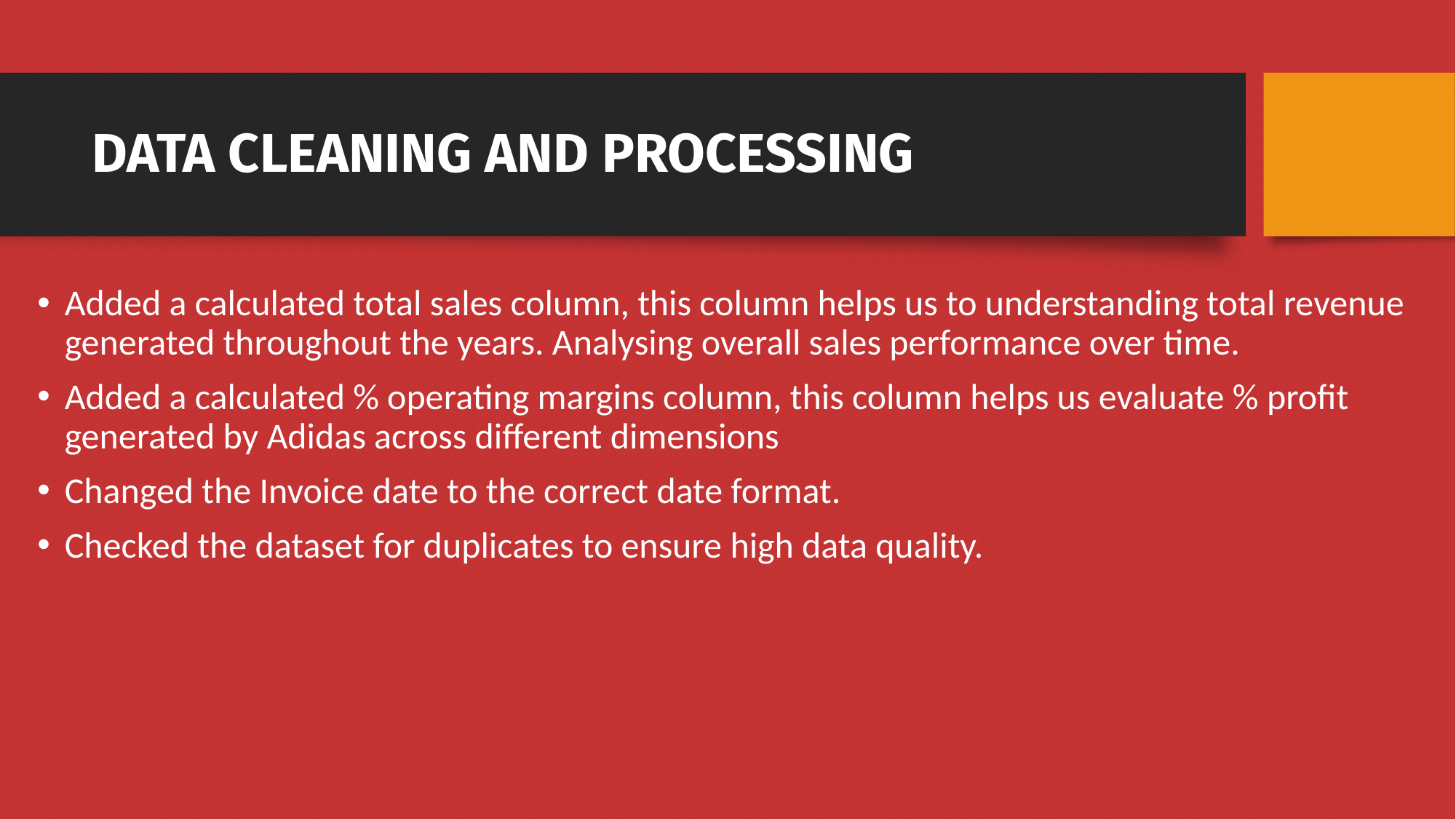

# DATA CLEANING AND PROCESSING
Added a calculated total sales column, this column helps us to understanding total revenue generated throughout the years. Analysing overall sales performance over time.
Added a calculated % operating margins column, this column helps us evaluate % profit generated by Adidas across different dimensions
Changed the Invoice date to the correct date format.
Checked the dataset for duplicates to ensure high data quality.